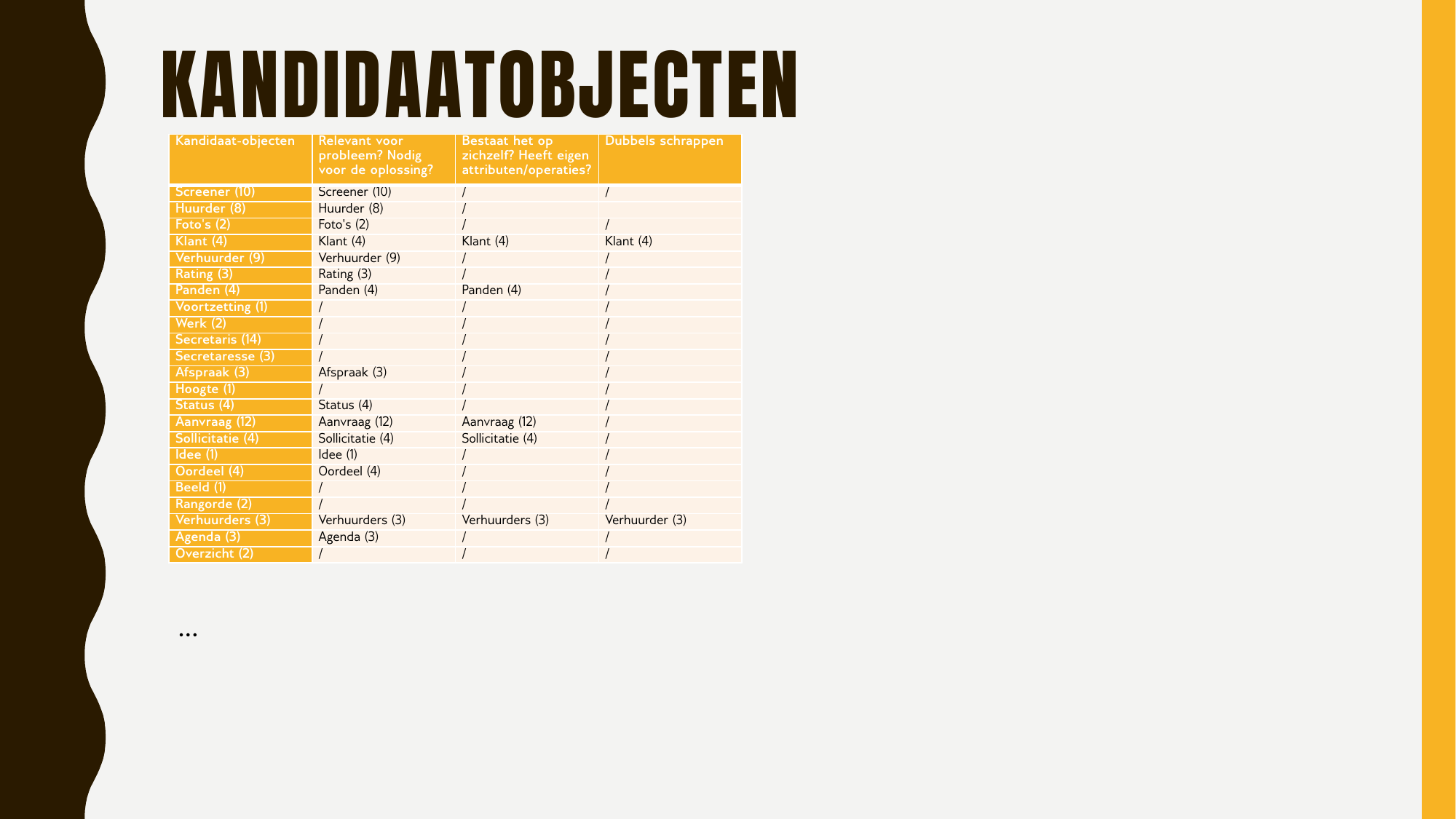

# Kandidaatobjecten
| Kandidaat-objecten | Relevant voor probleem? Nodig voor de oplossing? | Bestaat het op zichzelf? Heeft eigen attributen/operaties? | Dubbels schrappen |
| --- | --- | --- | --- |
| Screener (10) | Screener (10) | / | / |
| Huurder (8) | Huurder (8) | / |  |
| Foto's (2) | Foto's (2) | / | / |
| Klant (4) | Klant (4) | Klant (4) | Klant (4) |
| Verhuurder (9) | Verhuurder (9) | / | / |
| Rating (3) | Rating (3) | / | / |
| Panden (4) | Panden (4) | Panden (4) | / |
| Voortzetting (1) | / | / | / |
| Werk (2) | / | / | / |
| Secretaris (14) | / | / | / |
| Secretaresse (3) | / | / | / |
| Afspraak (3) | Afspraak (3) | / | / |
| Hoogte (1) | / | / | / |
| Status (4) | Status (4) | / | / |
| Aanvraag (12) | Aanvraag (12) | Aanvraag (12) | / |
| Sollicitatie (4) | Sollicitatie (4) | Sollicitatie (4) | / |
| Idee (1) | Idee (1) | / | / |
| Oordeel (4) | Oordeel (4) | / | / |
| Beeld (1) | / | / | / |
| Rangorde (2) | / | / | / |
| Verhuurders (3) | Verhuurders (3) | Verhuurders (3) | Verhuurder (3) |
| Agenda (3) | Agenda (3) | / | / |
| Overzicht (2) | / | / | / |

…